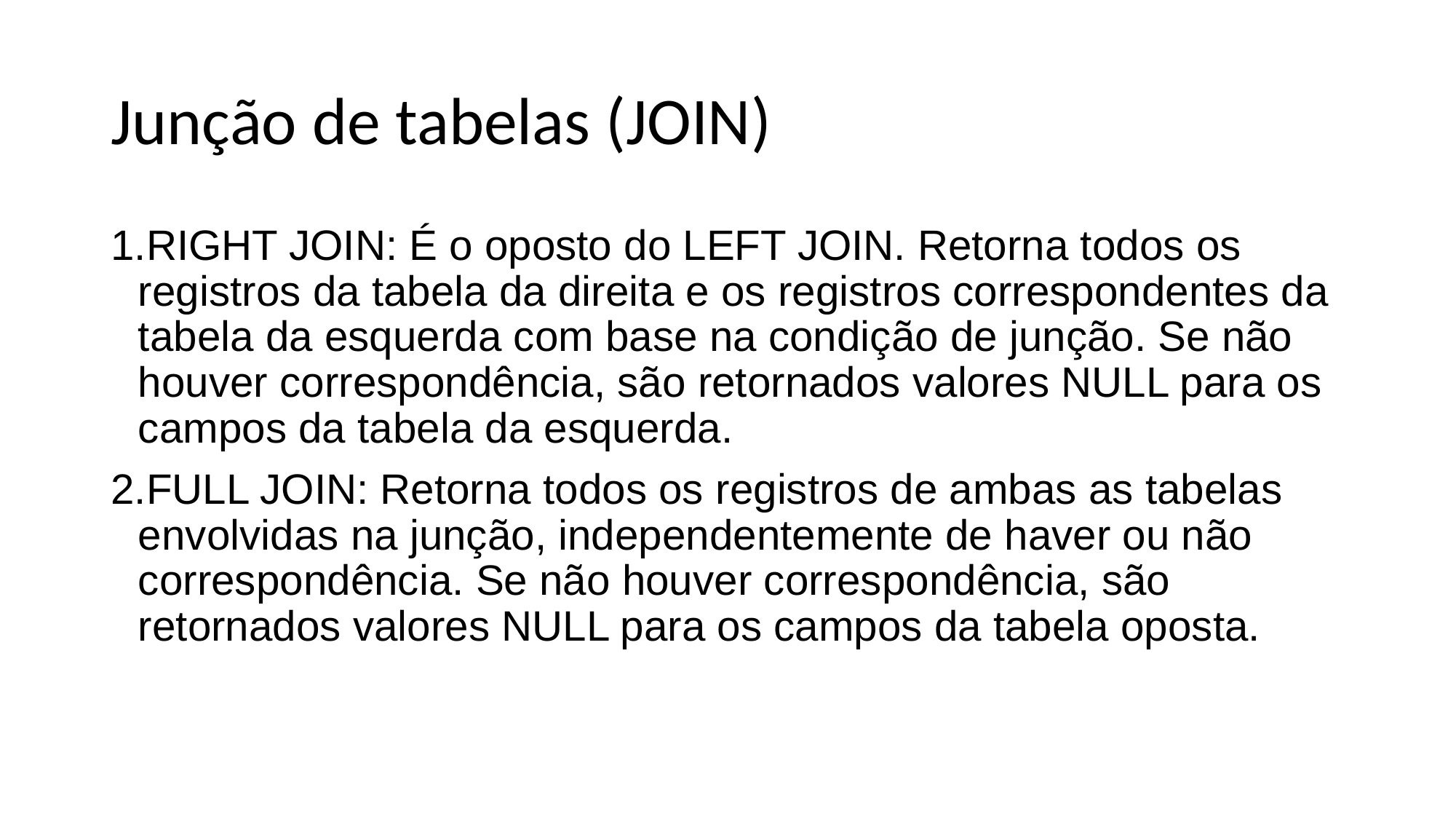

# Junção de tabelas (JOIN)
RIGHT JOIN: É o oposto do LEFT JOIN. Retorna todos os registros da tabela da direita e os registros correspondentes da tabela da esquerda com base na condição de junção. Se não houver correspondência, são retornados valores NULL para os campos da tabela da esquerda.
FULL JOIN: Retorna todos os registros de ambas as tabelas envolvidas na junção, independentemente de haver ou não correspondência. Se não houver correspondência, são retornados valores NULL para os campos da tabela oposta.